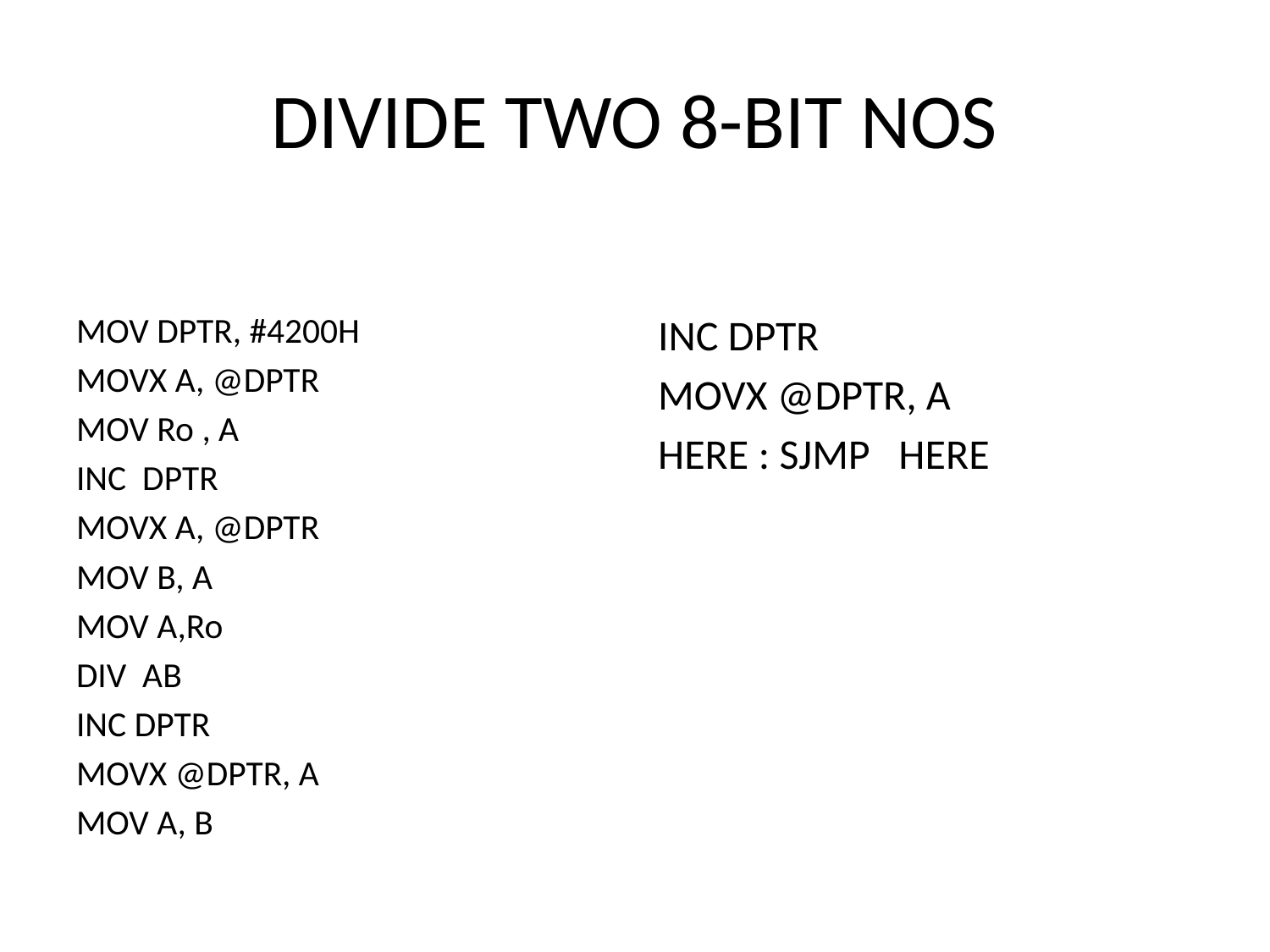

# DIVIDE TWO 8-BIT NOS

MOV DPTR, #4200H
MOVX A, @DPTR
MOV Ro , A
INC  DPTR
MOVX A, @DPTR
MOV B, A
MOV A,Ro
DIV  AB
INC DPTR
MOVX @DPTR, A
MOV A, B

INC DPTR
MOVX @DPTR, A
HERE : SJMP   HERE